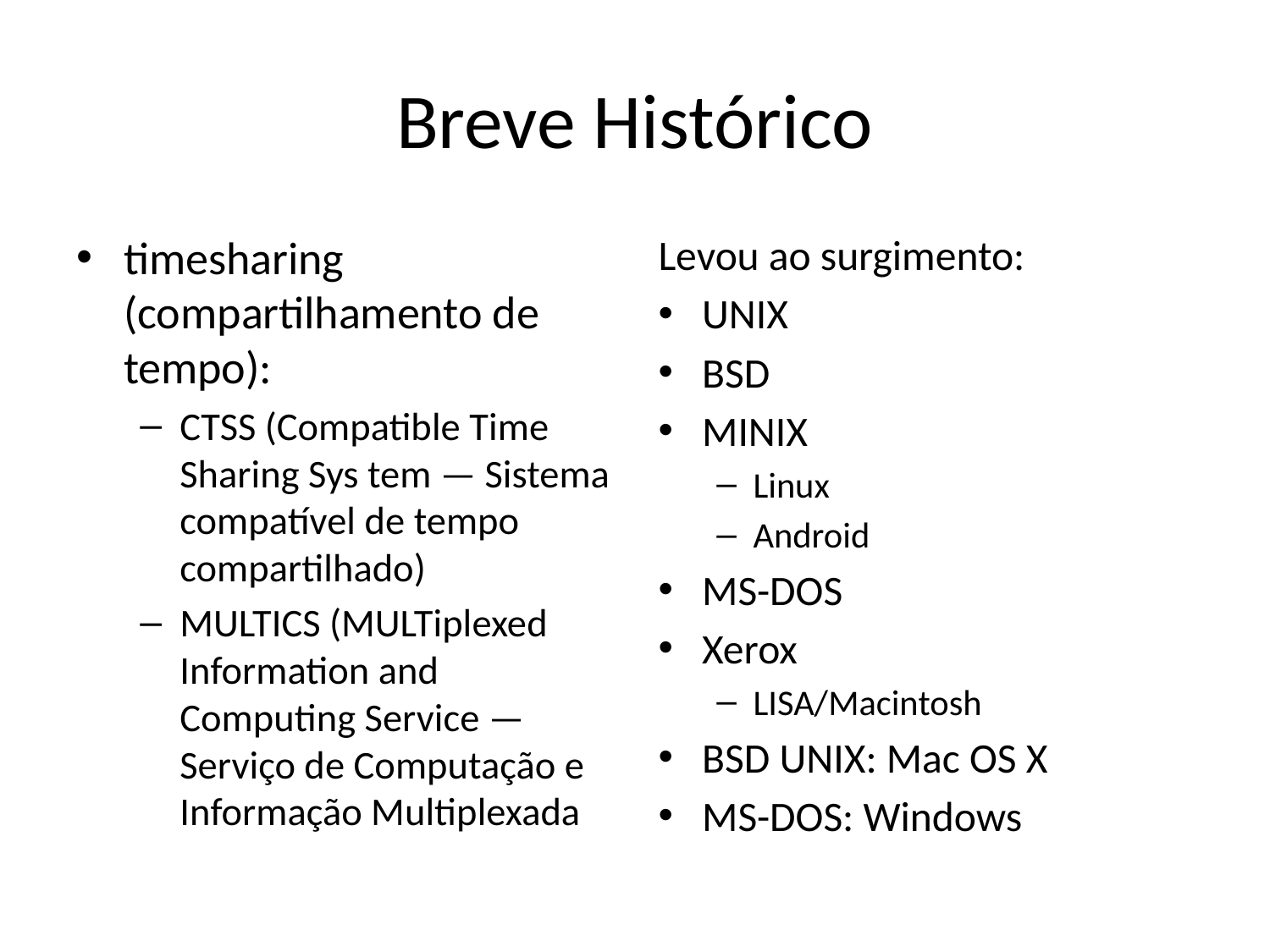

# Breve Histórico
timesharing (compartilhamento de tempo):
CTSS (Compatible Time Sharing Sys tem — Sistema compatível de tempo compartilhado)
MULTICS (MULTiplexed Information and Computing Service — Serviço de Computação e Informação Multiplexada
Levou ao surgimento:
UNIX
BSD
MINIX
Linux
Android
MS-DOS
Xerox
LISA/Macintosh
BSD UNIX: Mac OS X
MS-DOS: Windows